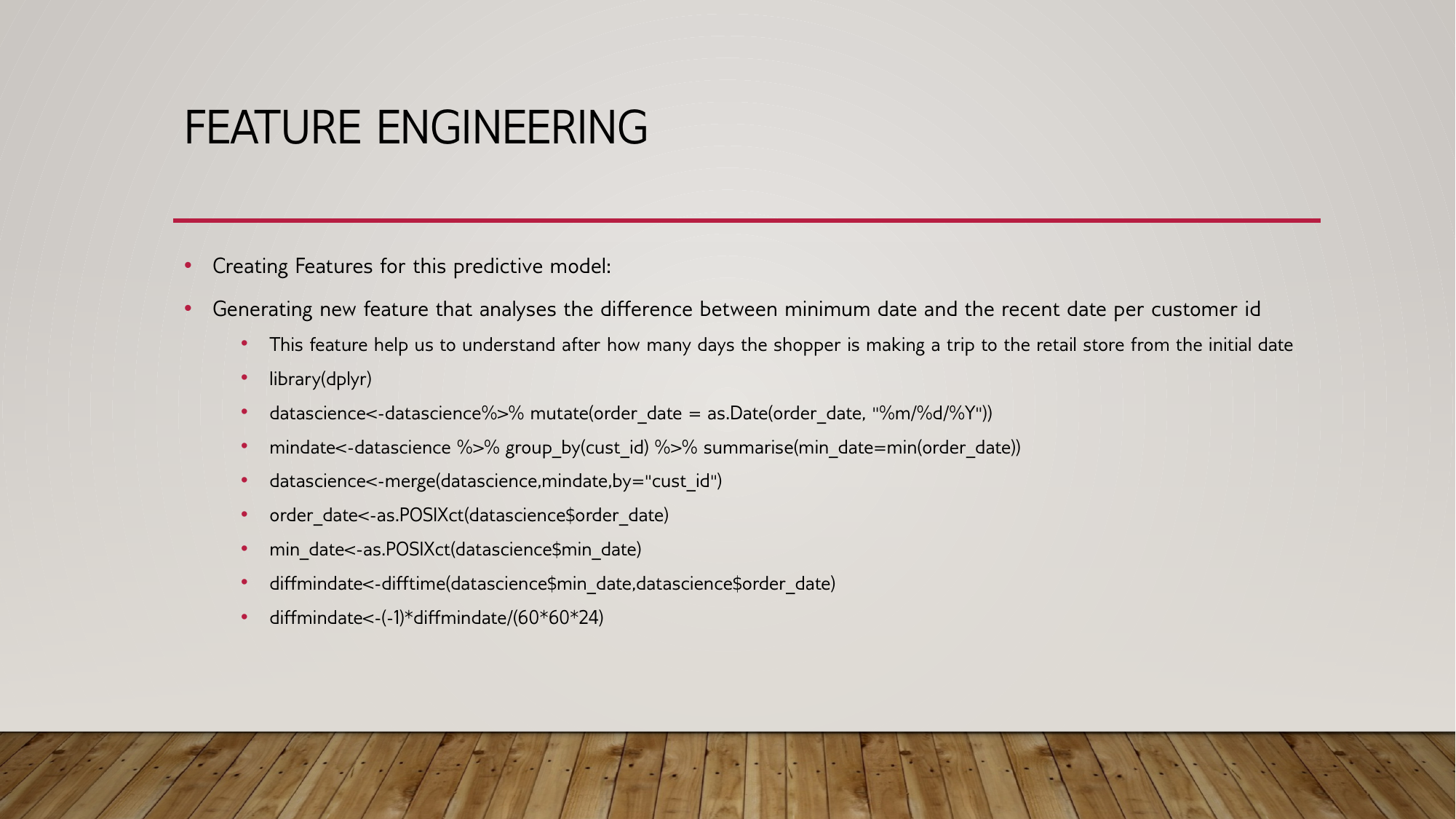

# Feature Engineering
Creating Features for this predictive model:
Generating new feature that analyses the difference between minimum date and the recent date per customer id
This feature help us to understand after how many days the shopper is making a trip to the retail store from the initial date
library(dplyr)
datascience<-datascience%>% mutate(order_date = as.Date(order_date, "%m/%d/%Y"))
mindate<-datascience %>% group_by(cust_id) %>% summarise(min_date=min(order_date))
datascience<-merge(datascience,mindate,by="cust_id")
order_date<-as.POSIXct(datascience$order_date)
min_date<-as.POSIXct(datascience$min_date)
diffmindate<-difftime(datascience$min_date,datascience$order_date)
diffmindate<-(-1)*diffmindate/(60*60*24)